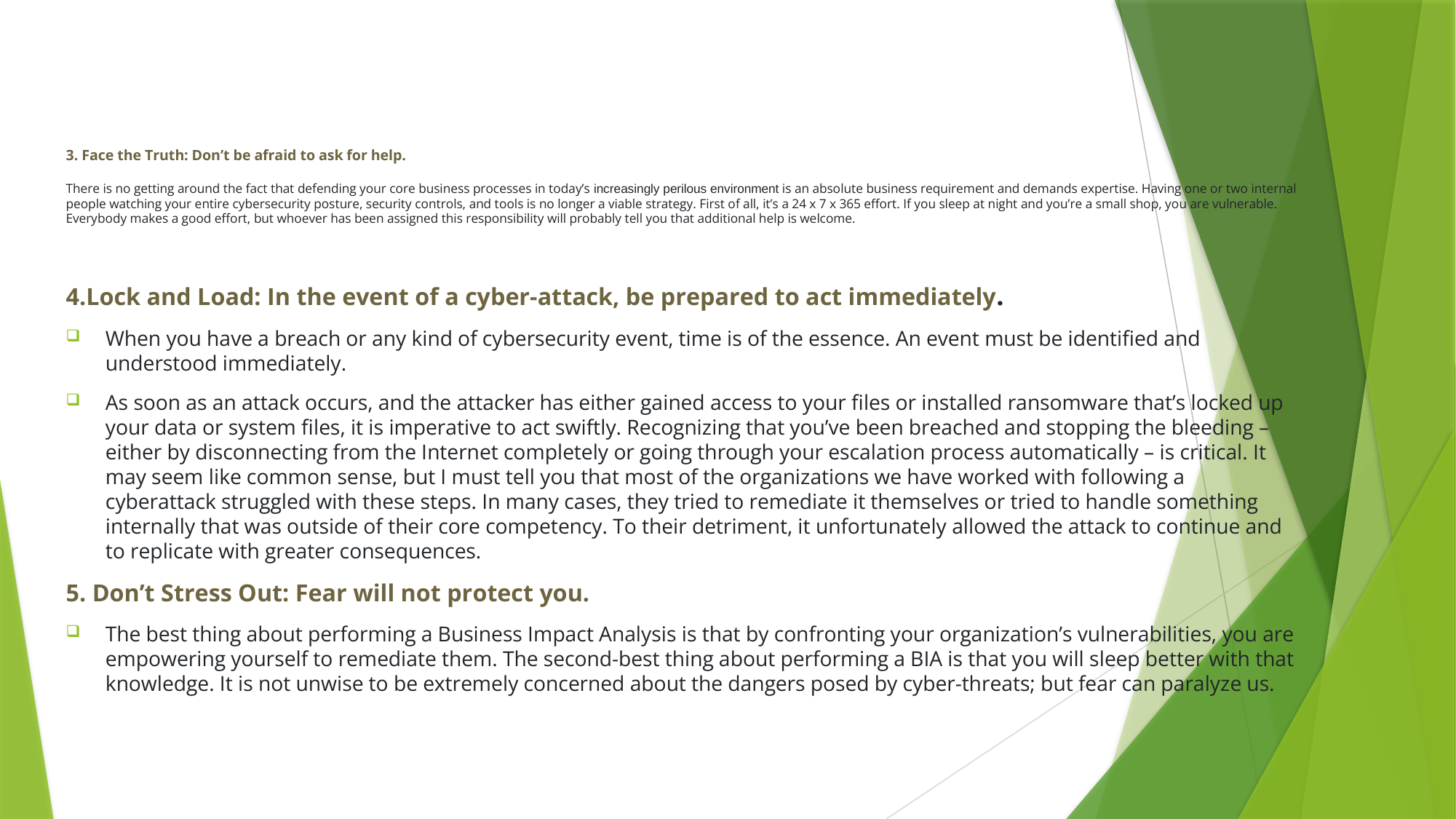

# 3. Face the Truth: Don’t be afraid to ask for help. There is no getting around the fact that defending your core business processes in today’s increasingly perilous environment is an absolute business requirement and demands expertise. Having one or two internal people watching your entire cybersecurity posture, security controls, and tools is no longer a viable strategy. First of all, it’s a 24 x 7 x 365 effort. If you sleep at night and you’re a small shop, you are vulnerable. Everybody makes a good effort, but whoever has been assigned this responsibility will probably tell you that additional help is welcome.
4.Lock and Load: In the event of a cyber-attack, be prepared to act immediately.
When you have a breach or any kind of cybersecurity event, time is of the essence. An event must be identified and understood immediately.
As soon as an attack occurs, and the attacker has either gained access to your files or installed ransomware that’s locked up your data or system files, it is imperative to act swiftly. Recognizing that you’ve been breached and stopping the bleeding – either by disconnecting from the Internet completely or going through your escalation process automatically – is critical. It may seem like common sense, but I must tell you that most of the organizations we have worked with following a cyberattack struggled with these steps. In many cases, they tried to remediate it themselves or tried to handle something internally that was outside of their core competency. To their detriment, it unfortunately allowed the attack to continue and to replicate with greater consequences.
5. Don’t Stress Out: Fear will not protect you.
The best thing about performing a Business Impact Analysis is that by confronting your organization’s vulnerabilities, you are empowering yourself to remediate them. The second-best thing about performing a BIA is that you will sleep better with that knowledge. It is not unwise to be extremely concerned about the dangers posed by cyber-threats; but fear can paralyze us.